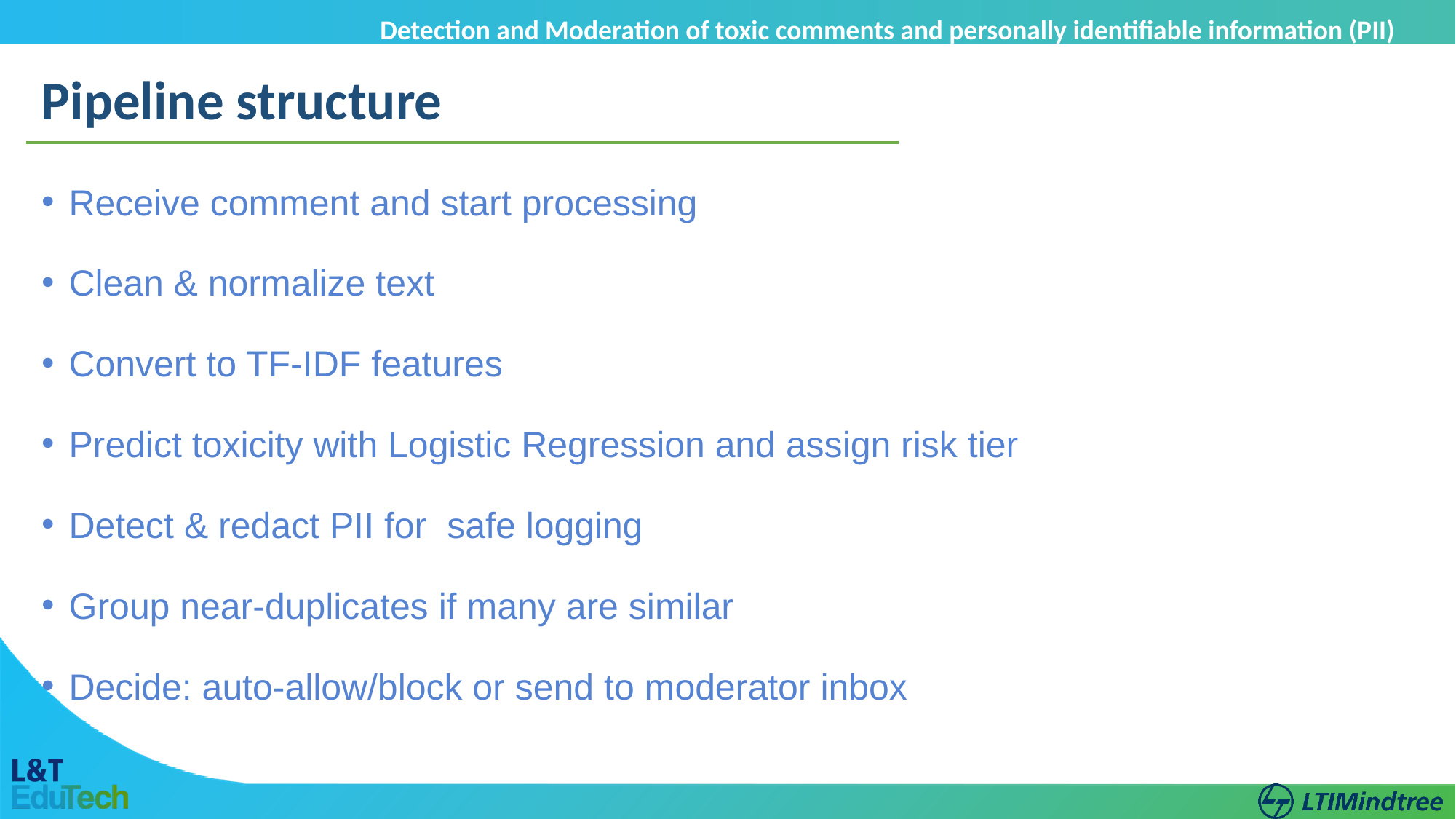

Detection and Moderation of toxic comments and personally identifiable information (PII)
8

Pipeline structure
Receive comment and start processing
Clean & normalize text
Convert to TF-IDF features
Predict toxicity with Logistic Regression and assign risk tier
Detect & redact PII for  safe logging
Group near-duplicates if many are similar
Decide: auto-allow/block or send to moderator inbox